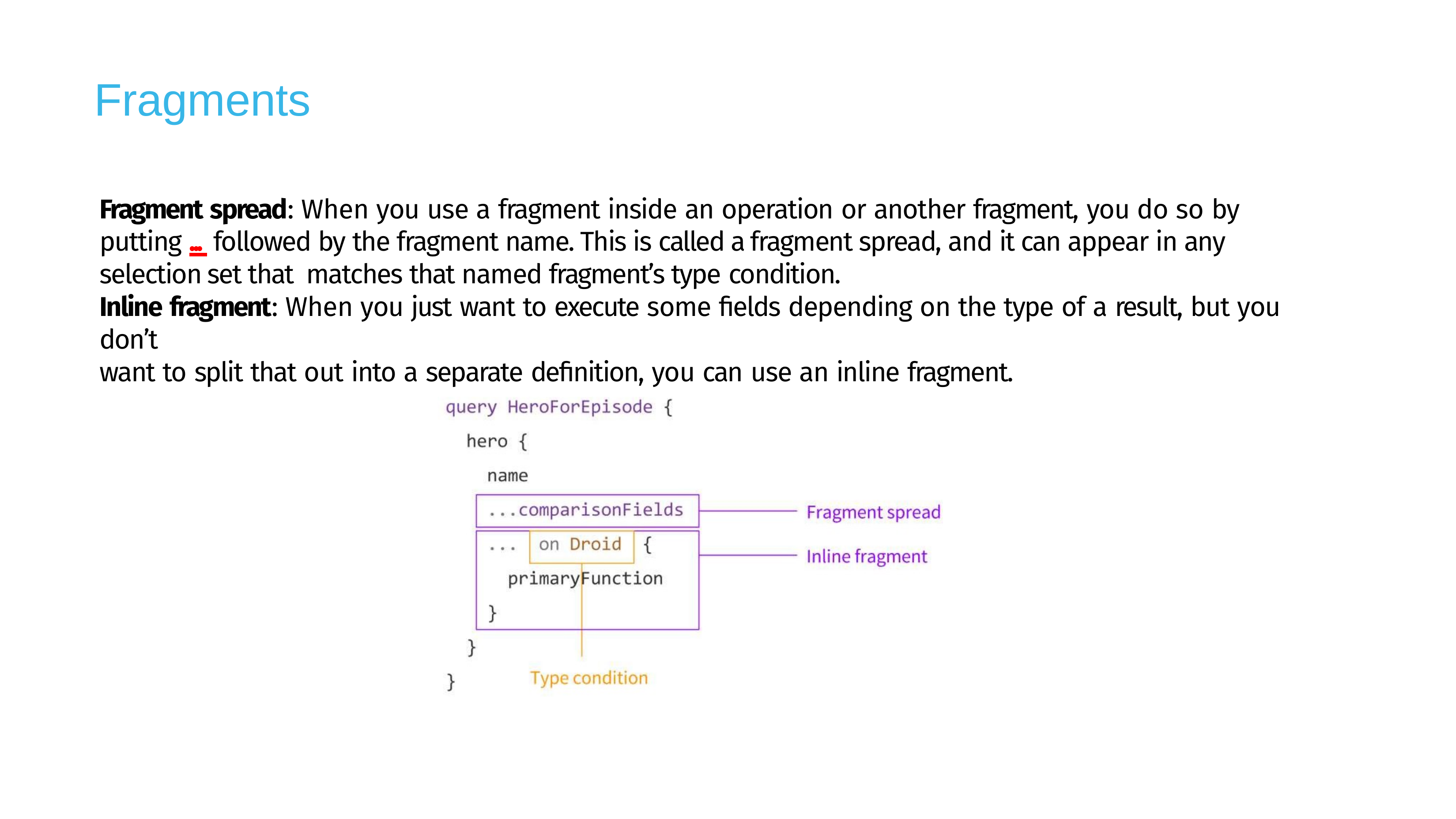

# Fragments
Fragment spread: When you use a fragment inside an operation or another fragment, you do so by putting ...  followed by the fragment name. This is called a fragment spread, and it can appear in any selection set that  matches that named fragment’s type condition.
Inline fragment: When you just want to execute some fields depending on the type of a result, but you don’t
want to split that out into a separate definition, you can use an inline fragment.